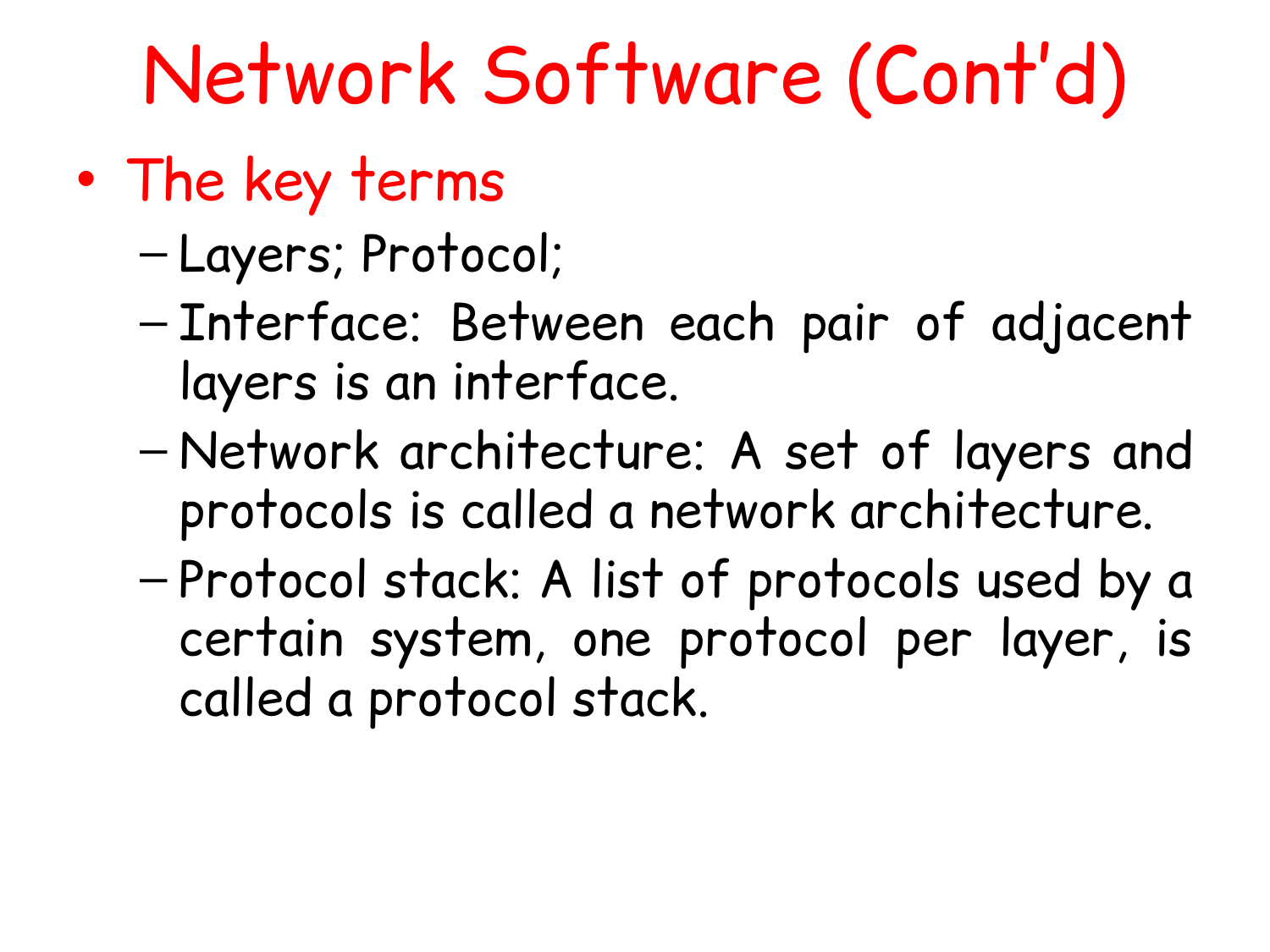

# Network Software (Cont’d)
The key terms
Layers; Protocol;
Interface: Between each pair of adjacent layers is an interface.
Network architecture: A set of layers and protocols is called a network architecture.
Protocol stack: A list of protocols used by a certain system, one protocol per layer, is called a protocol stack.